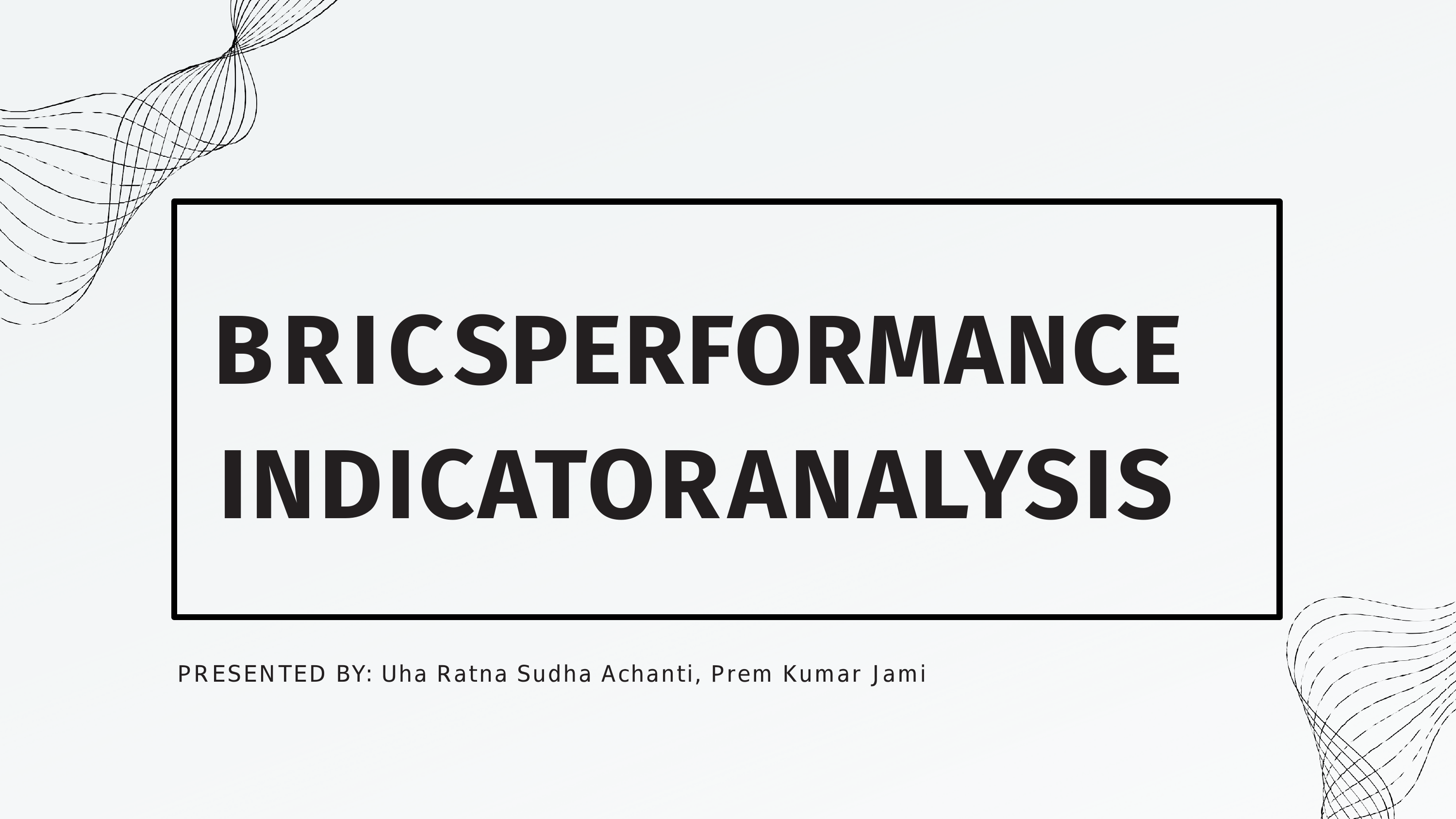

# BRICS	PERFORMANCE INDICATOR	ANALYSIS
PRESENTED BY: Uha Ratna Sudha Achanti, Prem Kumar Jami